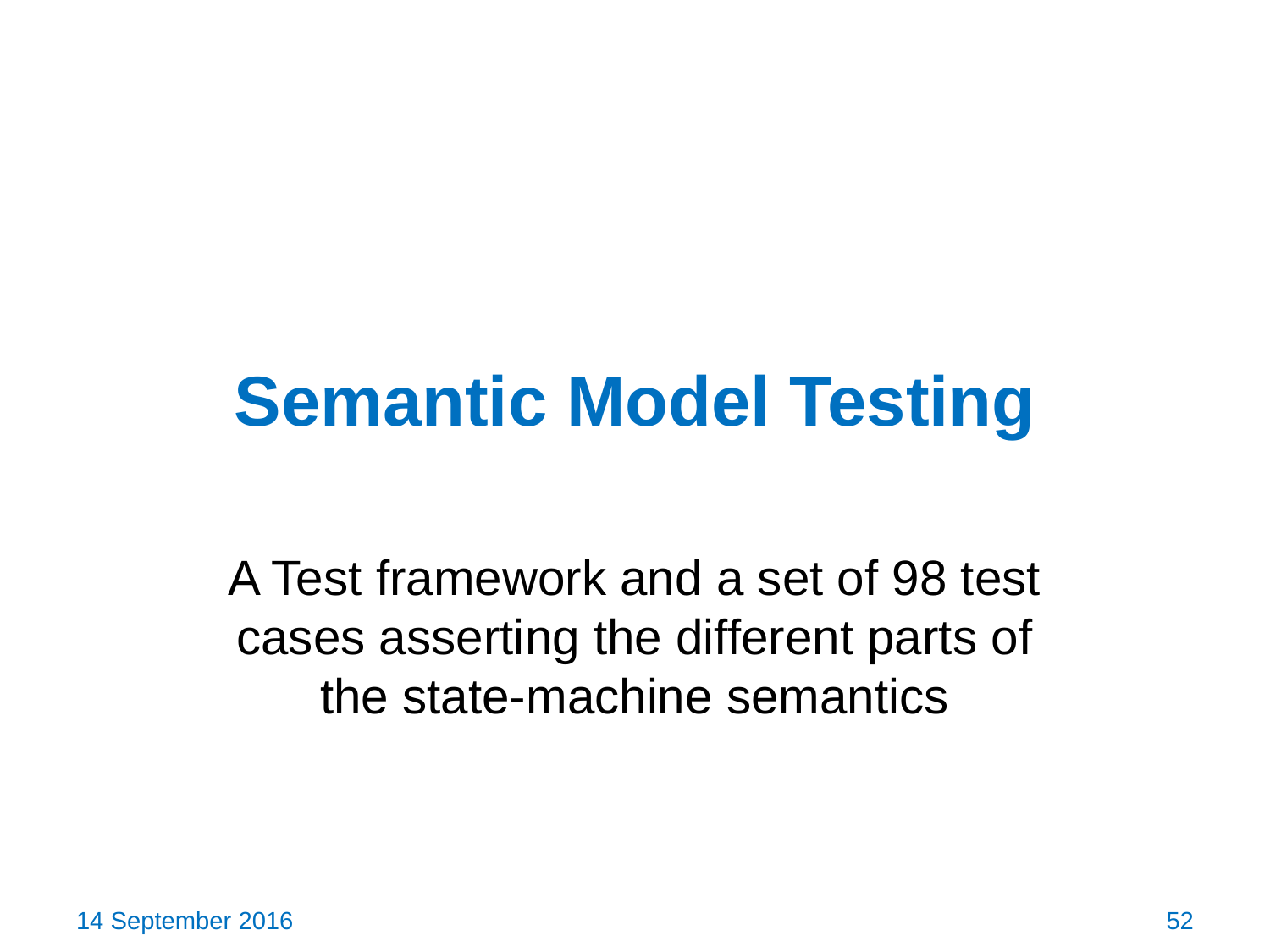

# Semantic Model Testing
A Test framework and a set of 98 test cases asserting the different parts of the state-machine semantics
14 September 2016
52